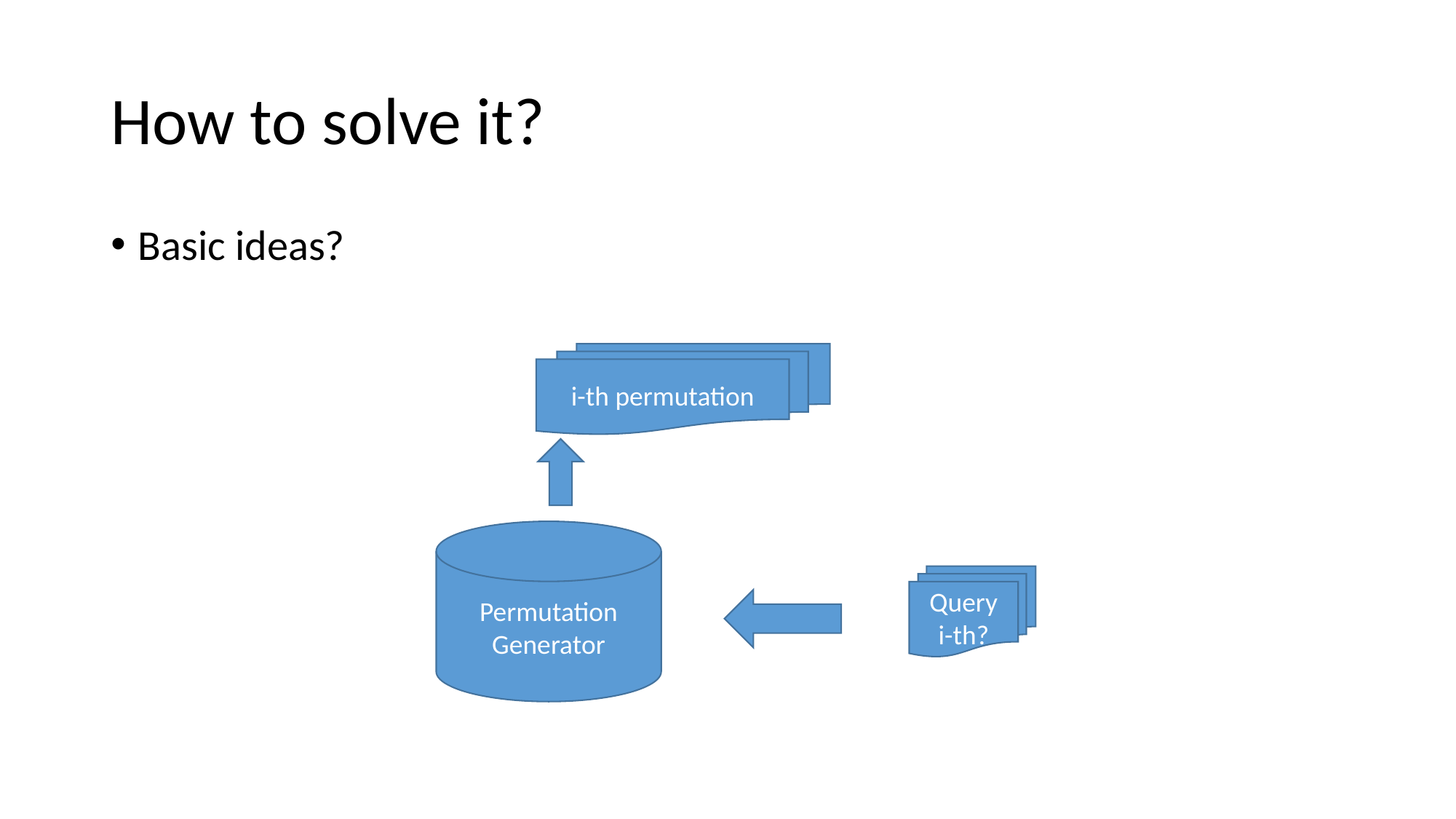

# How to solve it?
Basic ideas?

i-th permutation

Permutation
Generator
Query
i-th?